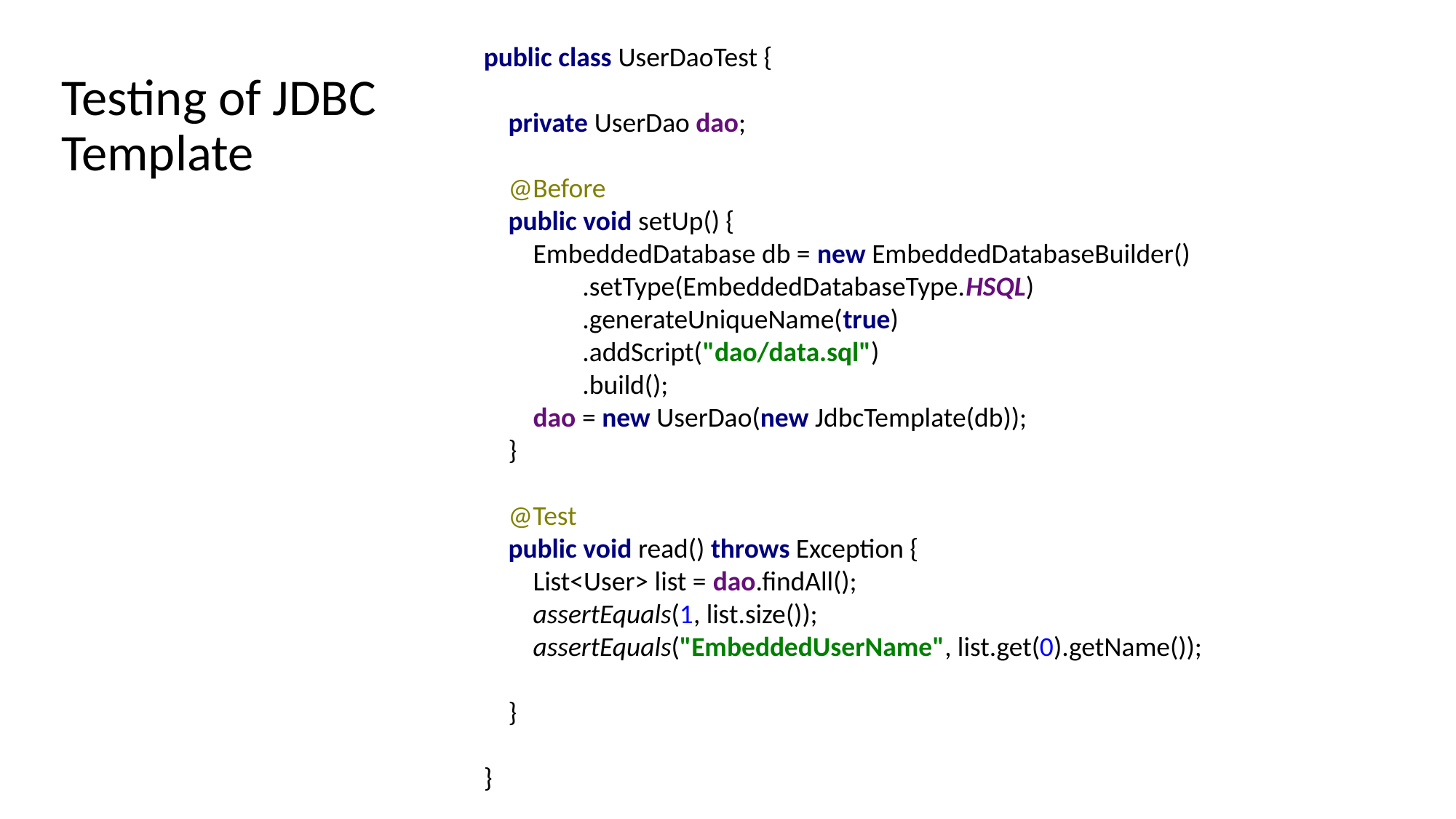

public class UserDaoTest {
    private UserDao dao;
    @Before
    public void setUp() {
        EmbeddedDatabase db = new EmbeddedDatabaseBuilder()
                .setType(EmbeddedDatabaseType.HSQL)
                .generateUniqueName(true)
                .addScript("dao/data.sql")
                .build();
        dao = new UserDao(new JdbcTemplate(db));
    }
    @Test
    public void read() throws Exception {
        List<User> list = dao.findAll();
        assertEquals(1, list.size());
        assertEquals("EmbeddedUserName", list.get(0).getName());
    }
}
# Testing of JDBC Template